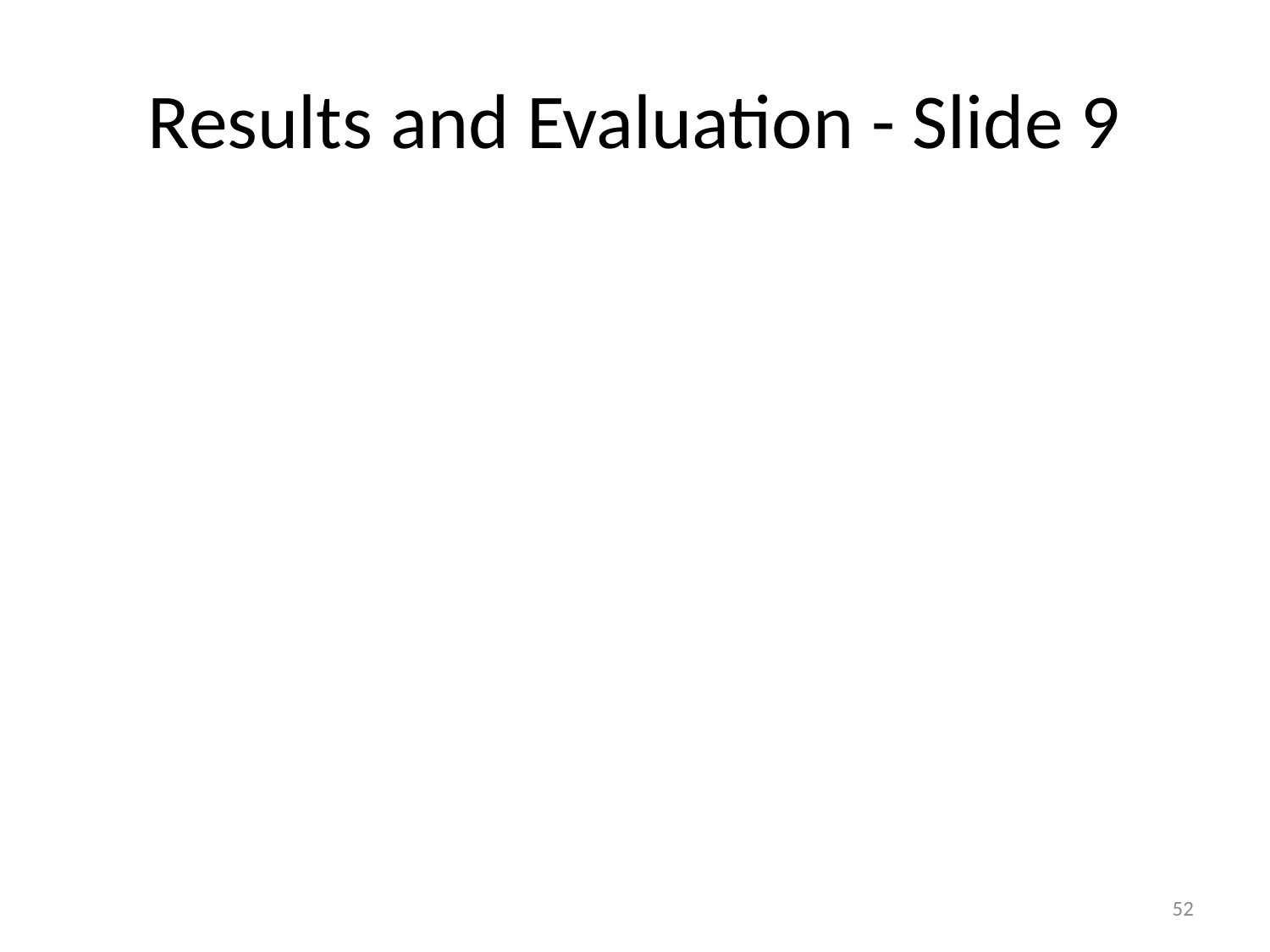

# Results and Evaluation - Slide 9

52